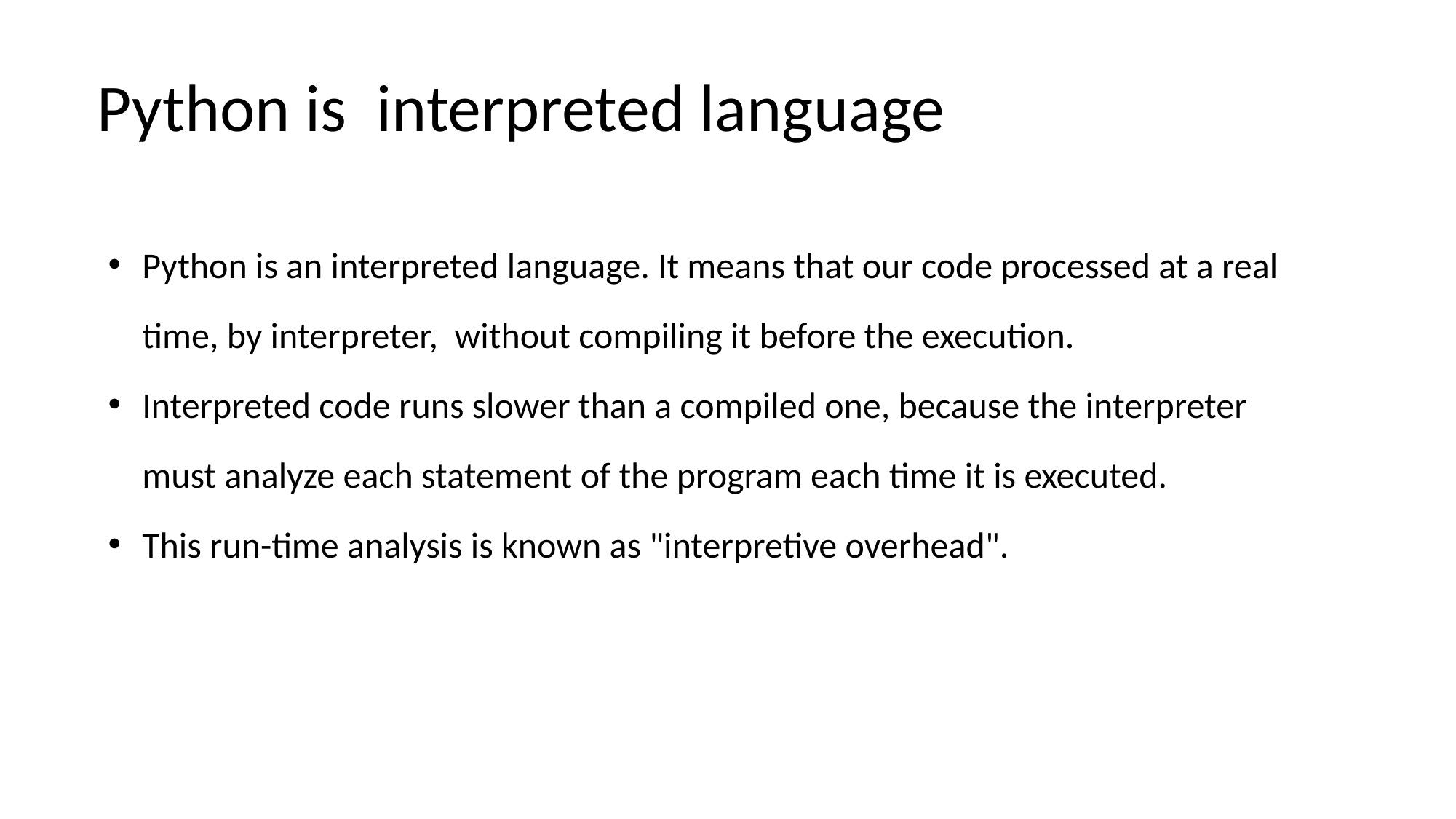

# Python is  interpreted language
Python is an interpreted language. It means that our code processed at a real time, by interpreter,  without compiling it before the execution.
Interpreted code runs slower than a compiled one, because the interpreter must analyze each statement of the program each time it is executed.
This run-time analysis is known as "interpretive overhead".